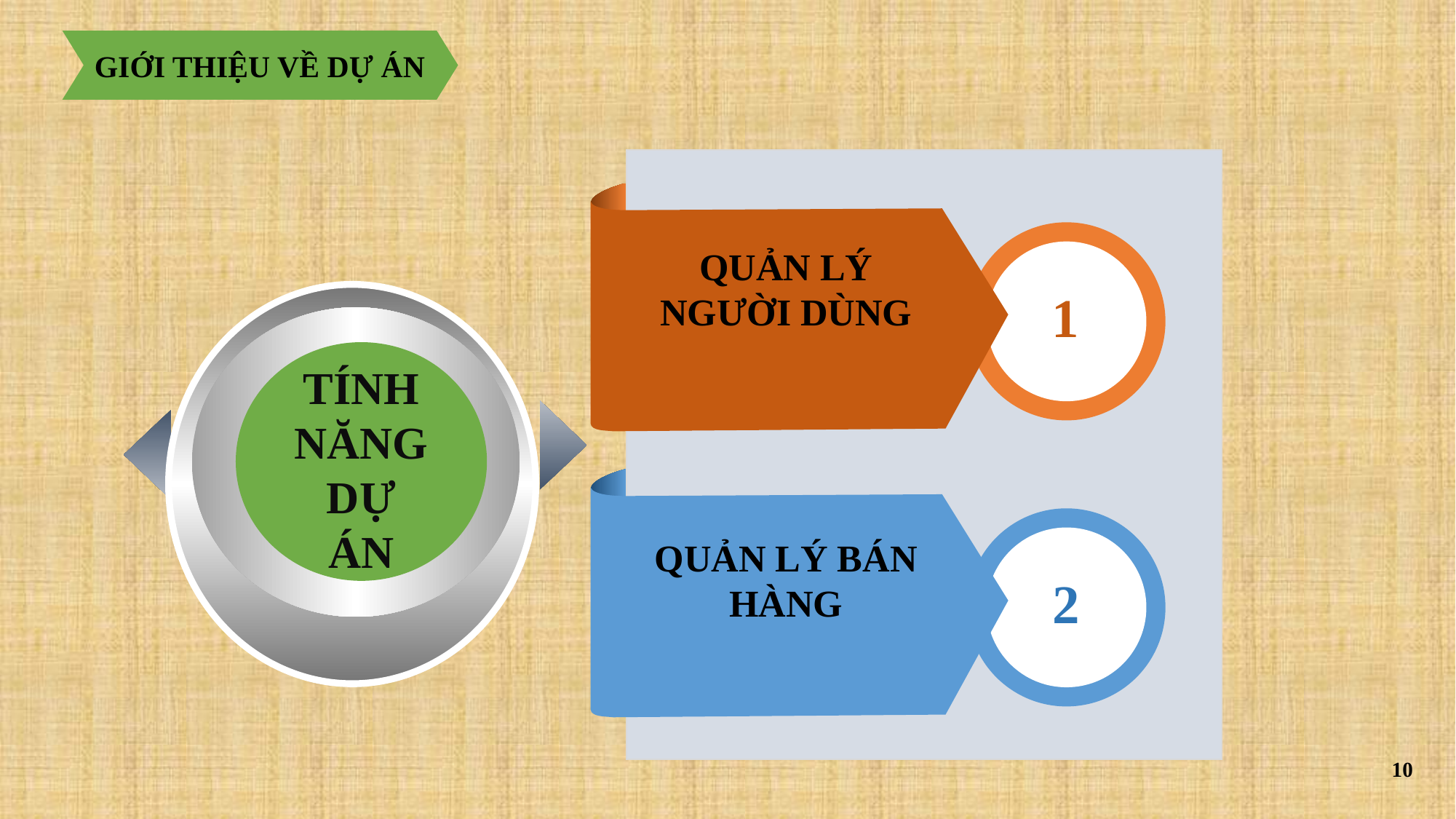

GIỚI THIỆU VỀ DỰ ÁN

QUẢN LÝ NGƯỜI DÙNG
1

TÍNH NĂNG DỰ ÁN

QUẢN LÝ BÁN HÀNG
2
10